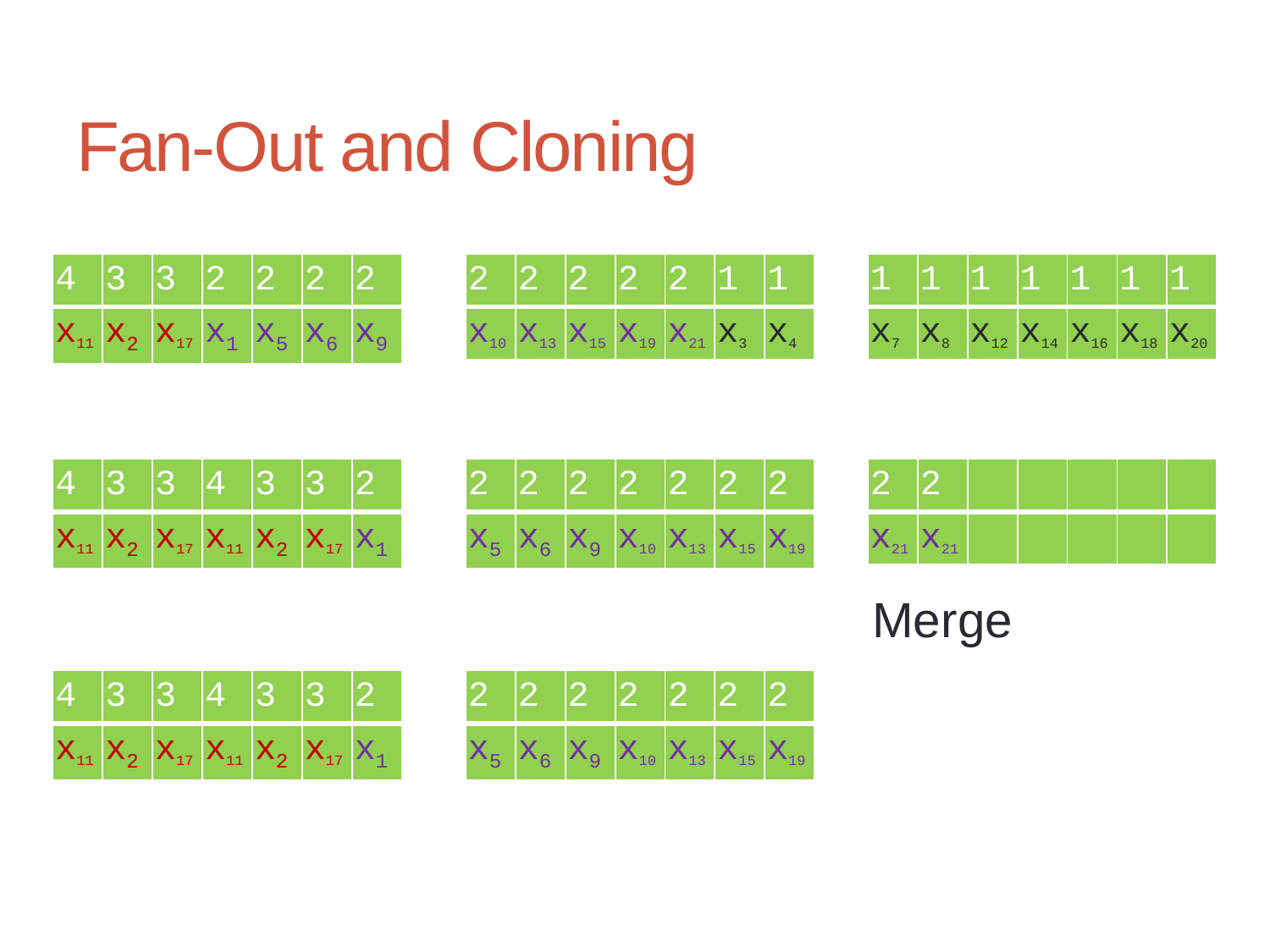

# Fan-Out and Cloning
| 4 | 3 | 3 | 2 | 2 | 2 | 2 |
| --- | --- | --- | --- | --- | --- | --- |
| x11 | x2 | x17 | x1 | x5 | x6 | x9 |
| 2 | 2 | 2 | 2 | 2 | 1 | 1 |
| --- | --- | --- | --- | --- | --- | --- |
| x10 | x13 | x15 | x19 | x21 | x3 | x4 |
| 1 | 1 | 1 | 1 | 1 | 1 | 1 |
| --- | --- | --- | --- | --- | --- | --- |
| x7 | x8 | x12 | x14 | x16 | x18 | x20 |
| 4 | 3 | 3 | 4 | 3 | 3 | 2 |
| --- | --- | --- | --- | --- | --- | --- |
| x11 | x2 | x17 | x11 | x2 | x17 | x1 |
| 2 | 2 | 2 | 2 | 2 | 2 | 2 |
| --- | --- | --- | --- | --- | --- | --- |
| x5 | x6 | x9 | x10 | x13 | x15 | x19 |
| 2 | 2 |  |  |  |  |  |
| --- | --- | --- | --- | --- | --- | --- |
| x21 | x21 |  |  |  |  |  |
Merge
| 4 | 3 | 3 | 4 | 3 | 3 | 2 |
| --- | --- | --- | --- | --- | --- | --- |
| x11 | x2 | x17 | x11 | x2 | x17 | x1 |
| 2 | 2 | 2 | 2 | 2 | 2 | 2 |
| --- | --- | --- | --- | --- | --- | --- |
| x5 | x6 | x9 | x10 | x13 | x15 | x19 |